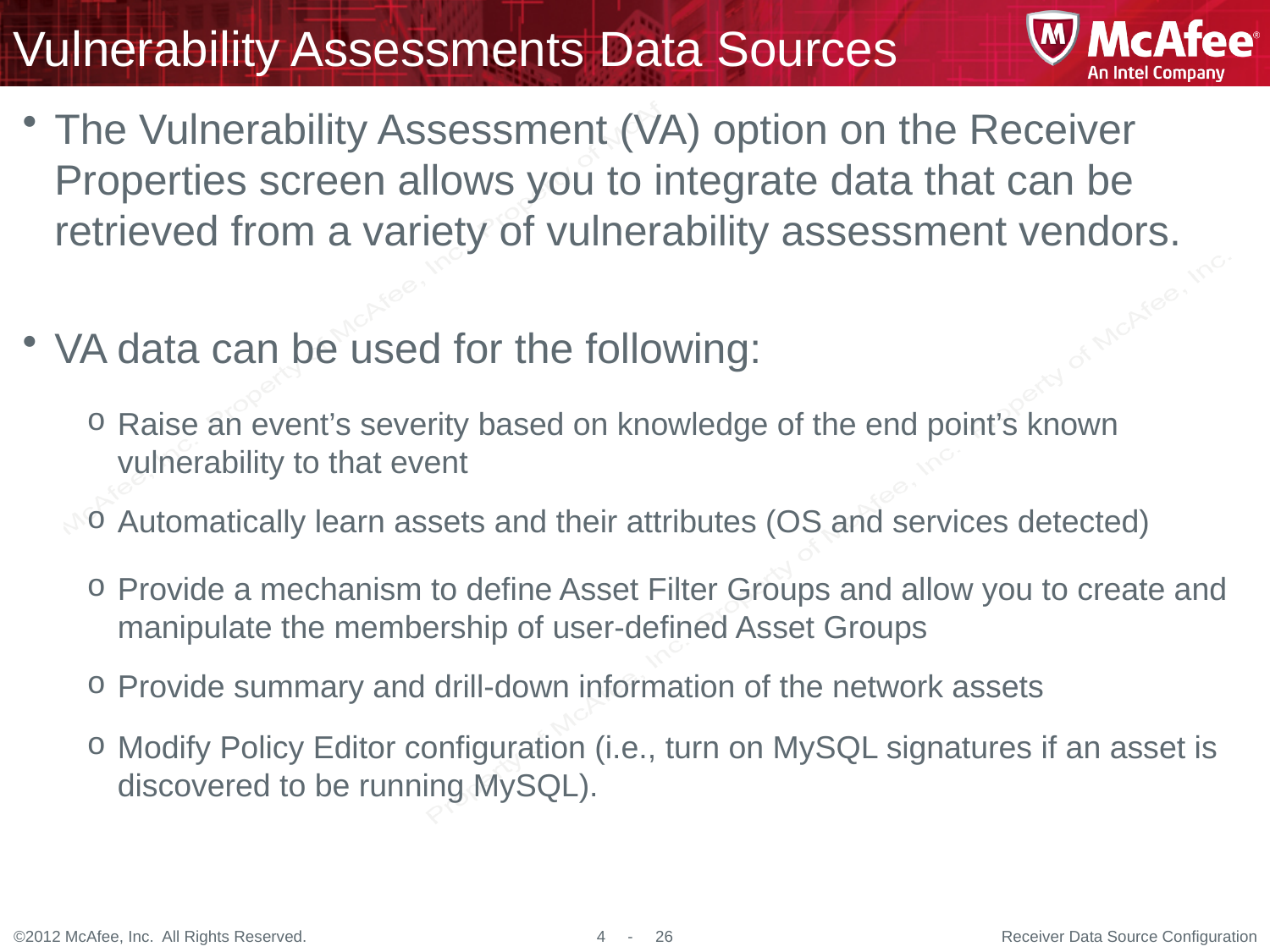

# Vulnerability Assessments Data Sources
The Vulnerability Assessment (VA) option on the Receiver Properties screen allows you to integrate data that can be retrieved from a variety of vulnerability assessment vendors.

VA data can be used for the following:

Raise an event’s severity based on knowledge of the end point’s known vulnerability to that event
Automatically learn assets and their attributes (OS and services detected)

Provide a mechanism to define Asset Filter Groups and allow you to create and manipulate the membership of user-defined Asset Groups
Provide summary and drill-down information of the network assets

Modify Policy Editor configuration (i.e., turn on MySQL signatures if an asset is discovered to be running MySQL).

Receiver Data Source Configuration